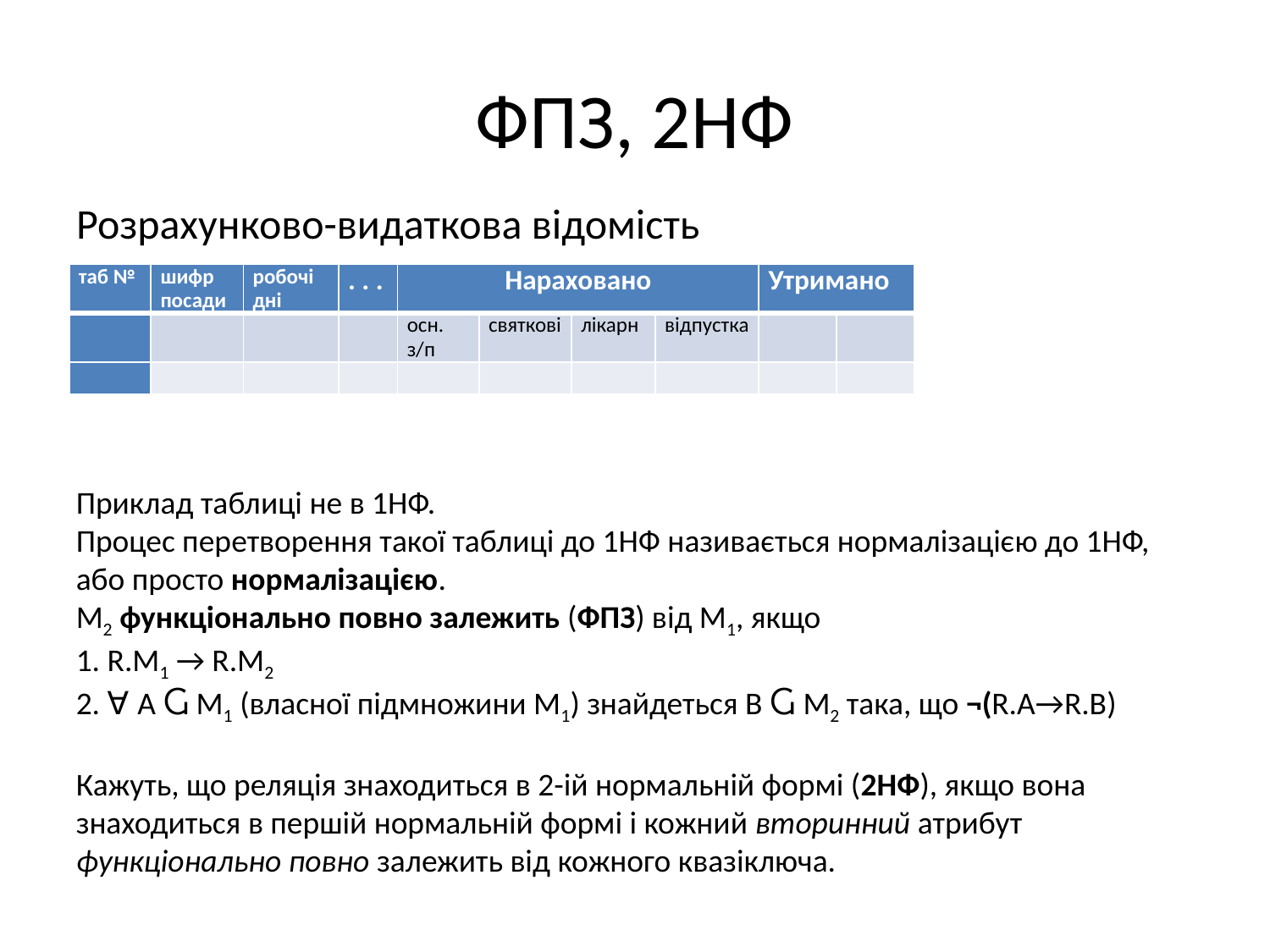

# ФПЗ, 2НФ
Розрахунково-видаткова відомість
| таб № | шифр посади | робочі дні | . . . | Нараховано |  |  |  | Утримано |  |
| --- | --- | --- | --- | --- | --- | --- | --- | --- | --- |
|  |  |  |  | осн. з/п | святкові | лікарн | відпустка |  |  |
|  |  |  |  |  |  |  |  |  |  |
Приклад таблиці не в 1НФ.
Процес перетворення такої таблиці до 1НФ називається нормалізацією до 1НФ, або просто нормалізацією.
М2 функціонально повно залежить (ФПЗ) від М1, якщо
1. R.M1 → R.M2
2. ꓯ А Ⴚ М1 (власної підмножини М1) знайдеться В Ⴚ М2 така, що ¬(R.А→R.В)

Кажуть, що реляція знаходиться в 2-ій нормальній формі (2НФ), якщо вона знаходиться в першій нормальній формі і кожний вторинний атрибут функціонально повно залежить від кожного квазіключа.